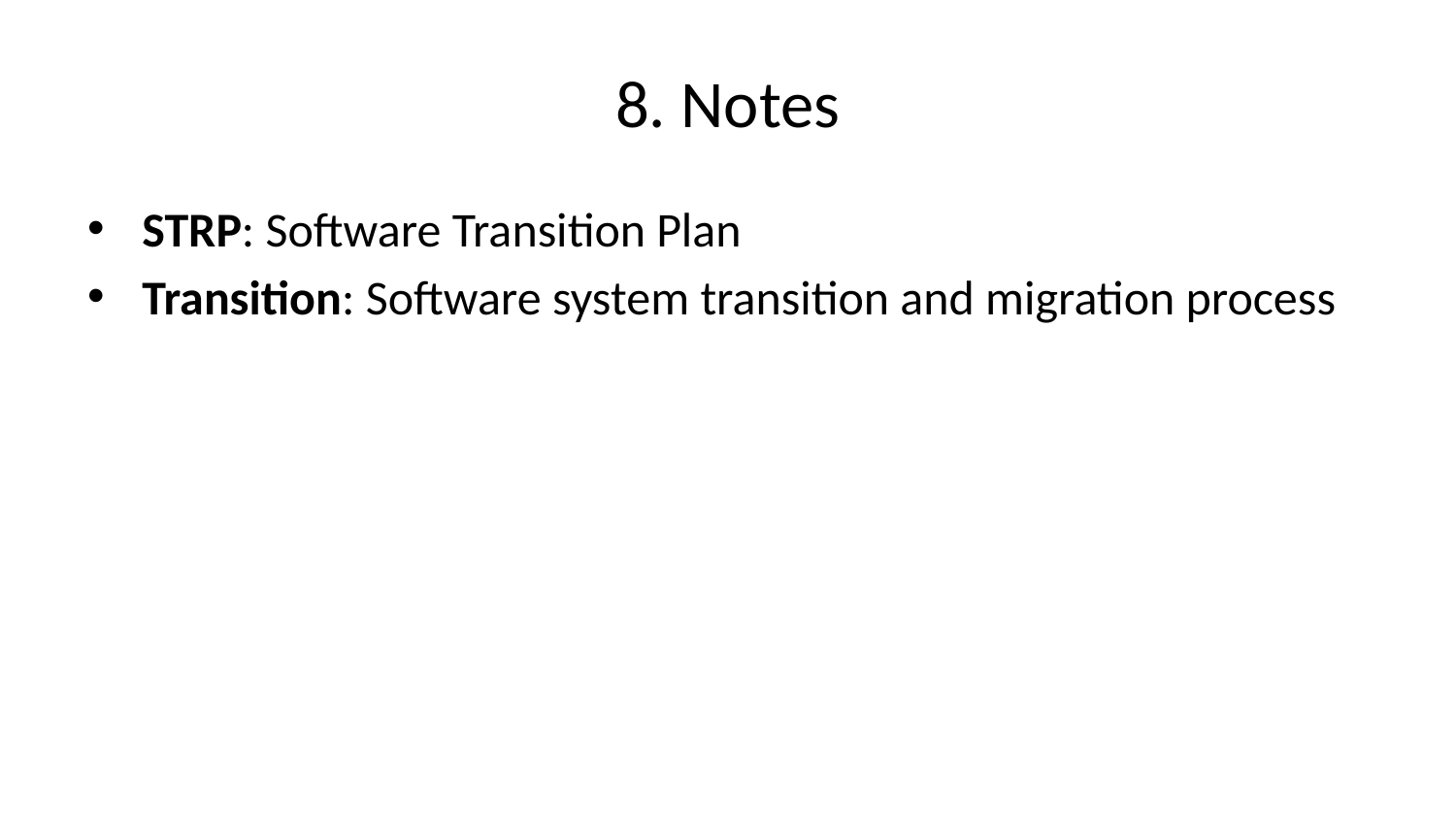

# 8. Notes
STRP: Software Transition Plan
Transition: Software system transition and migration process